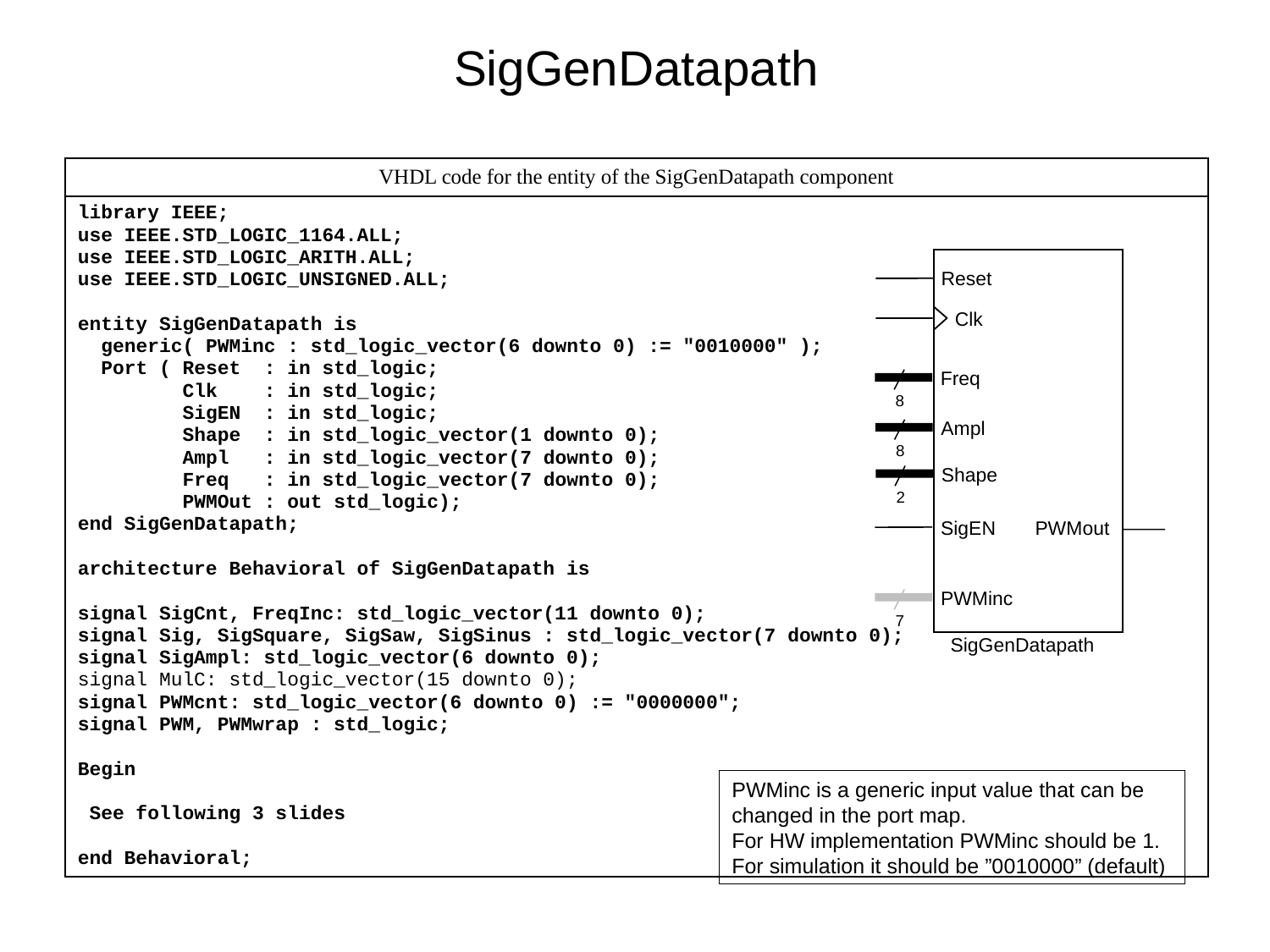

# SigGenDatapath
| VHDL code for the entity of the SigGenDatapath component |
| --- |
| library IEEE; use IEEE.STD\_LOGIC\_1164.ALL; use IEEE.STD\_LOGIC\_ARITH.ALL; use IEEE.STD\_LOGIC\_UNSIGNED.ALL; entity SigGenDatapath is generic( PWMinc : std\_logic\_vector(6 downto 0) := "0010000" ); Port ( Reset : in std\_logic; Clk : in std\_logic; SigEN : in std\_logic; Shape : in std\_logic\_vector(1 downto 0); Ampl : in std\_logic\_vector(7 downto 0); Freq : in std\_logic\_vector(7 downto 0); PWMOut : out std\_logic); end SigGenDatapath; architecture Behavioral of SigGenDatapath is signal SigCnt, FreqInc: std\_logic\_vector(11 downto 0); signal Sig, SigSquare, SigSaw, SigSinus : std\_logic\_vector(7 downto 0); signal SigAmpl: std\_logic\_vector(6 downto 0); signal MulC: std\_logic\_vector(15 downto 0); signal PWMcnt: std\_logic\_vector(6 downto 0) := "0000000"; signal PWM, PWMwrap : std\_logic; Begin See following 3 slides end Behavioral; |

Reset

Clk

Freq

8
Ampl

8
Shape

2
SigEN

PWMout

PWMinc

7
SigGenDatapath
PWMinc is a generic input value that can be changed in the port map.
For HW implementation PWMinc should be 1.
For simulation it should be ”0010000” (default)